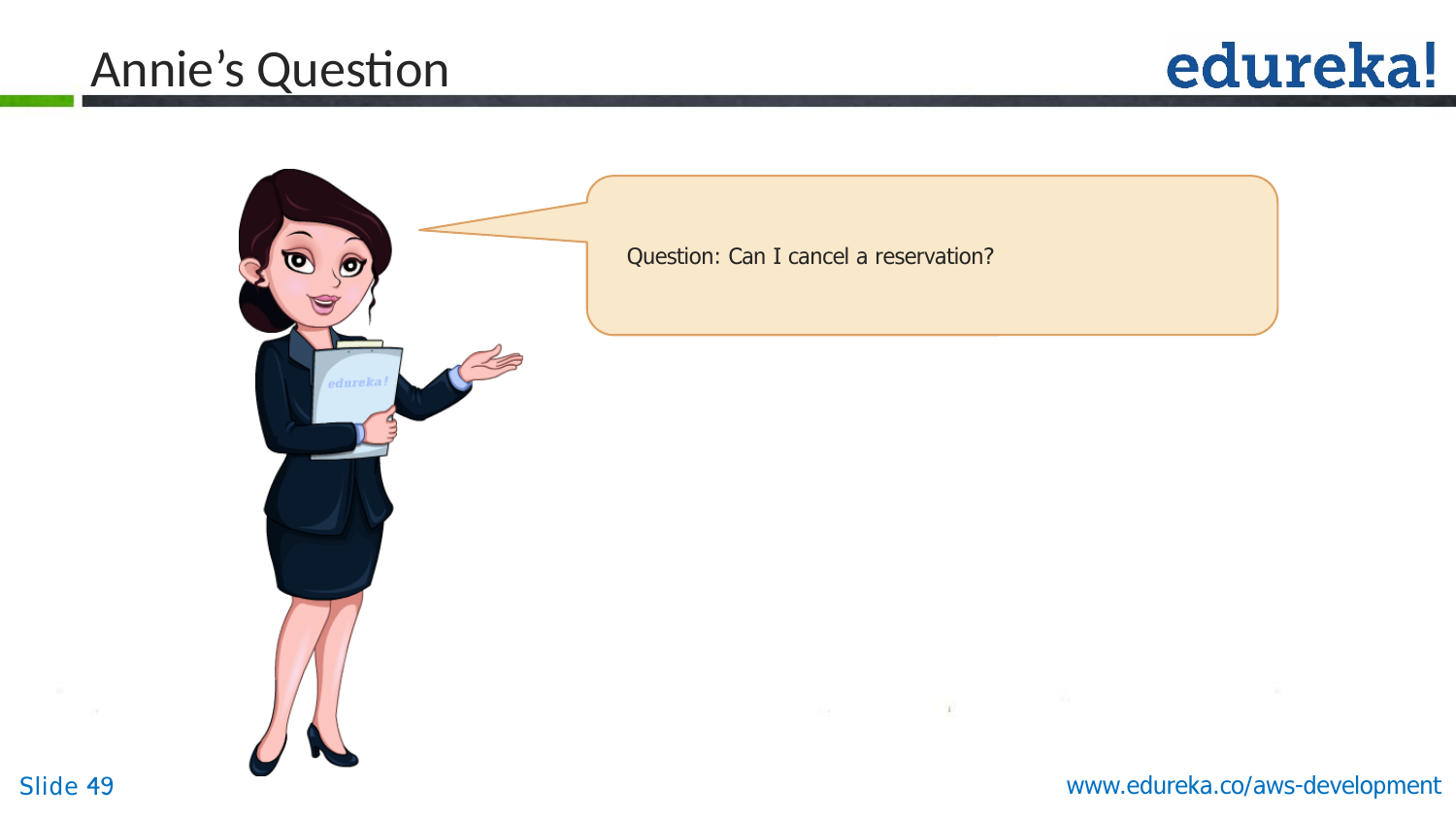

# Annie’s Question

Question: Can I cancel a reservation?